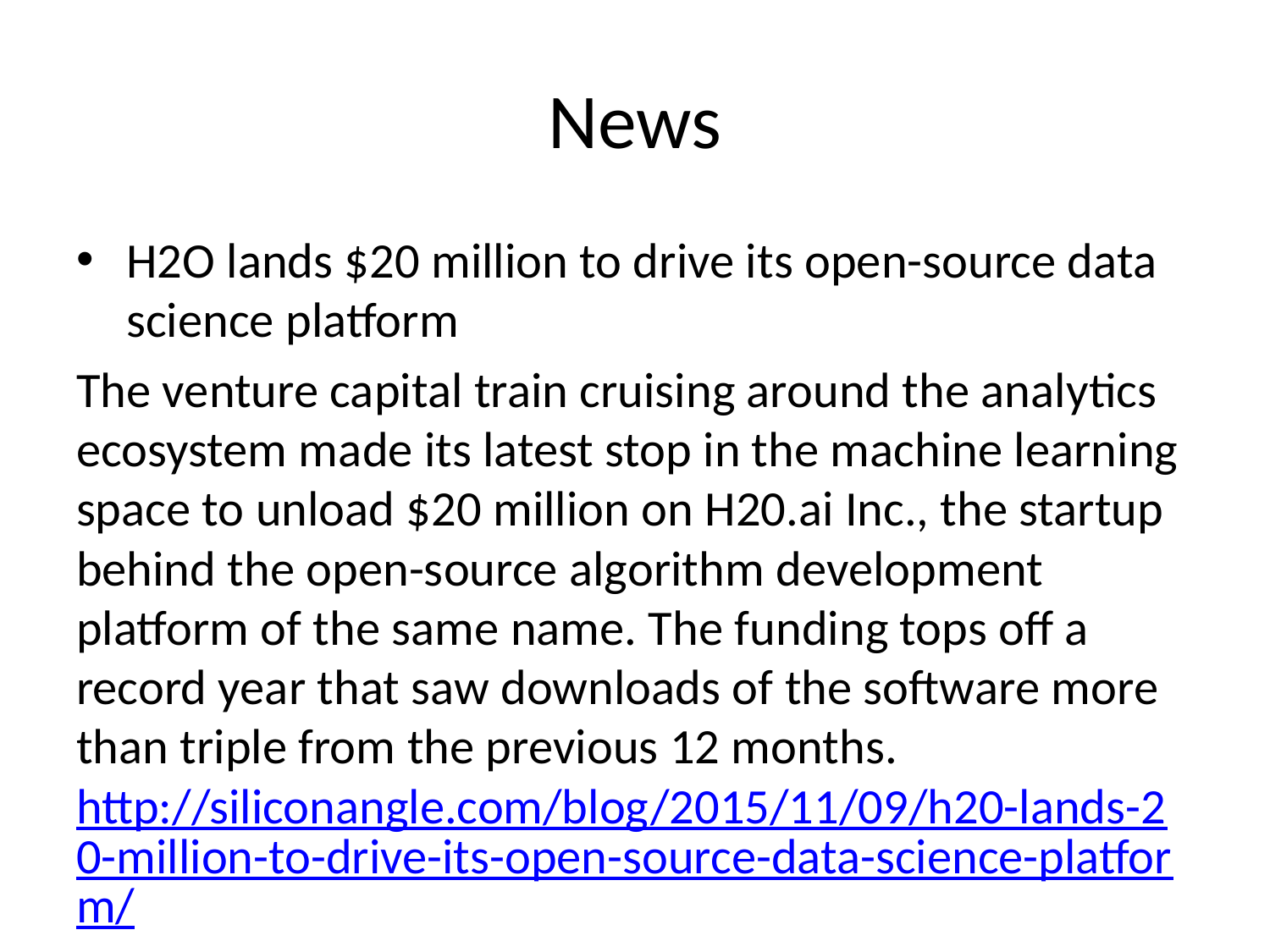

# News
H2O lands $20 million to drive its open-source data science platform
The venture capital train cruising around the analytics ecosystem made its latest stop in the machine learning space to unload $20 million on H20.ai Inc., the startup behind the open-source algorithm development platform of the same name. The funding tops off a record year that saw downloads of the software more than triple from the previous 12 months. http://siliconangle.com/blog/2015/11/09/h20-lands-20-million-to-drive-its-open-source-data-science-platform/